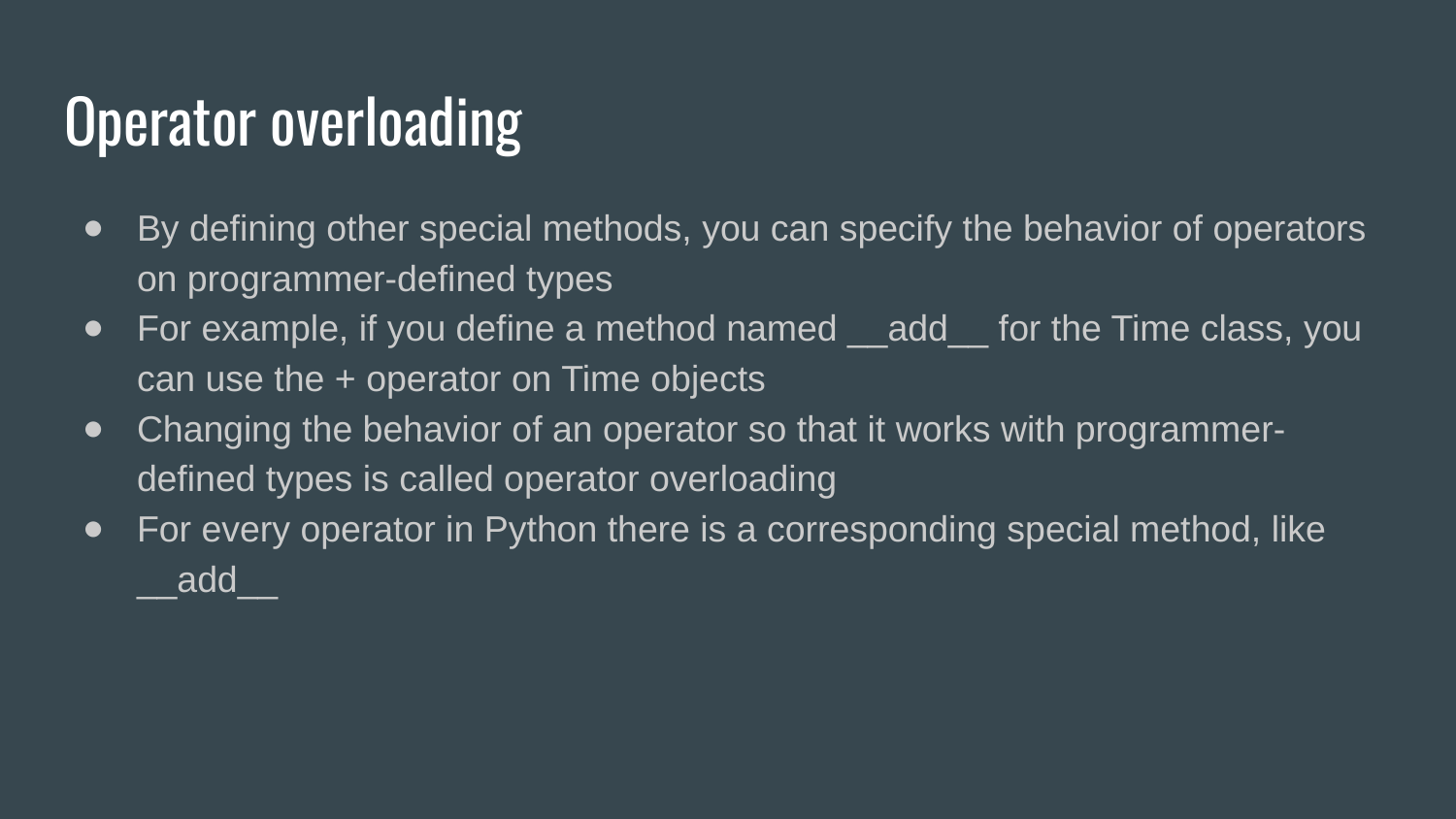

# Operator overloading
By defining other special methods, you can specify the behavior of operators on programmer-defined types
For example, if you define a method named __add__ for the Time class, you can use the + operator on Time objects
Changing the behavior of an operator so that it works with programmer-defined types is called operator overloading
For every operator in Python there is a corresponding special method, like __add__